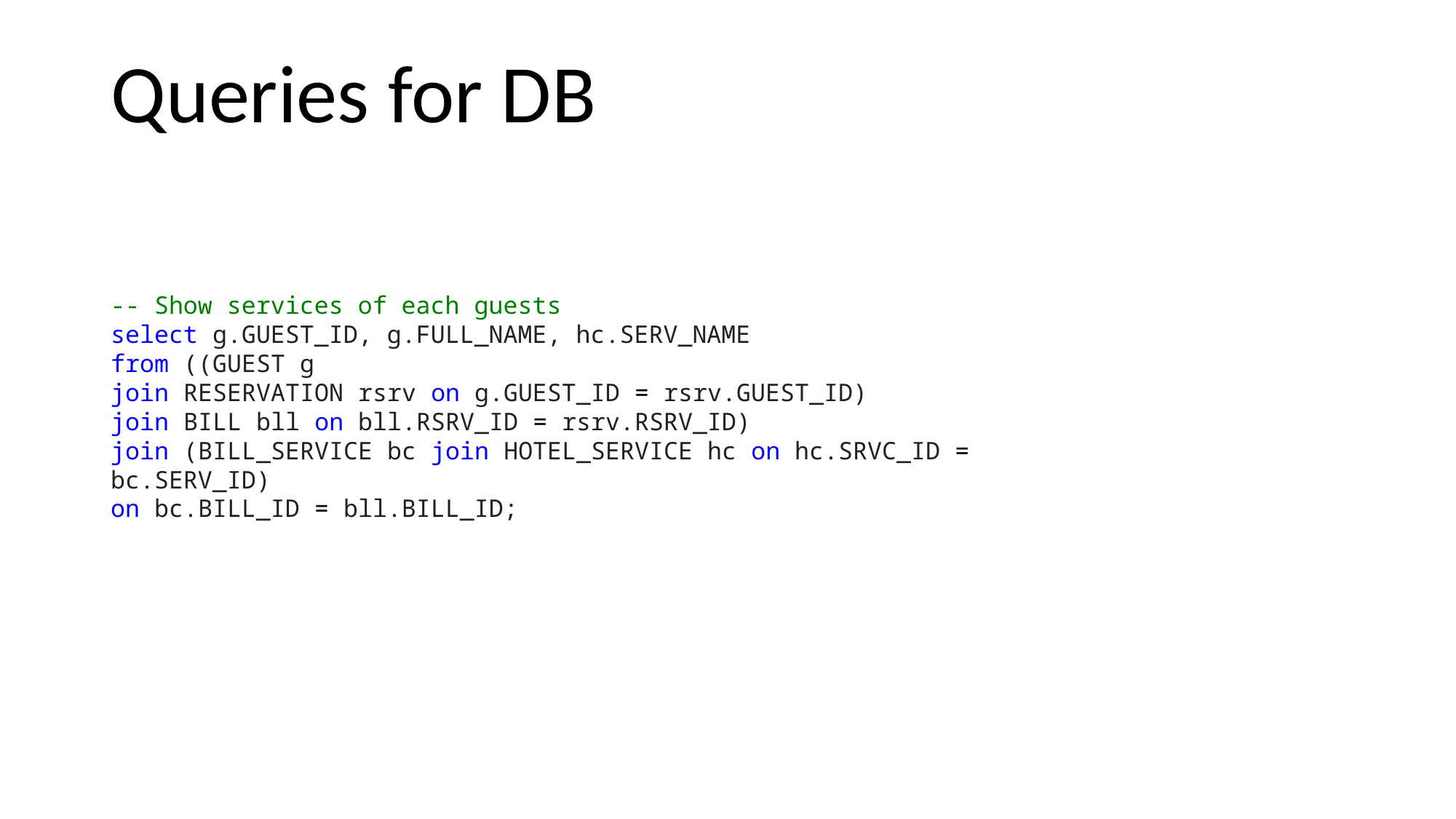

# Queries for DB
-- Show services of each guests
select g.GUEST_ID, g.FULL_NAME, hc.SERV_NAME
from ((GUEST g
join RESERVATION rsrv on g.GUEST_ID = rsrv.GUEST_ID)
join BILL bll on bll.RSRV_ID = rsrv.RSRV_ID)
join (BILL_SERVICE bc join HOTEL_SERVICE hc on hc.SRVC_ID = bc.SERV_ID)
on bc.BILL_ID = bll.BILL_ID;